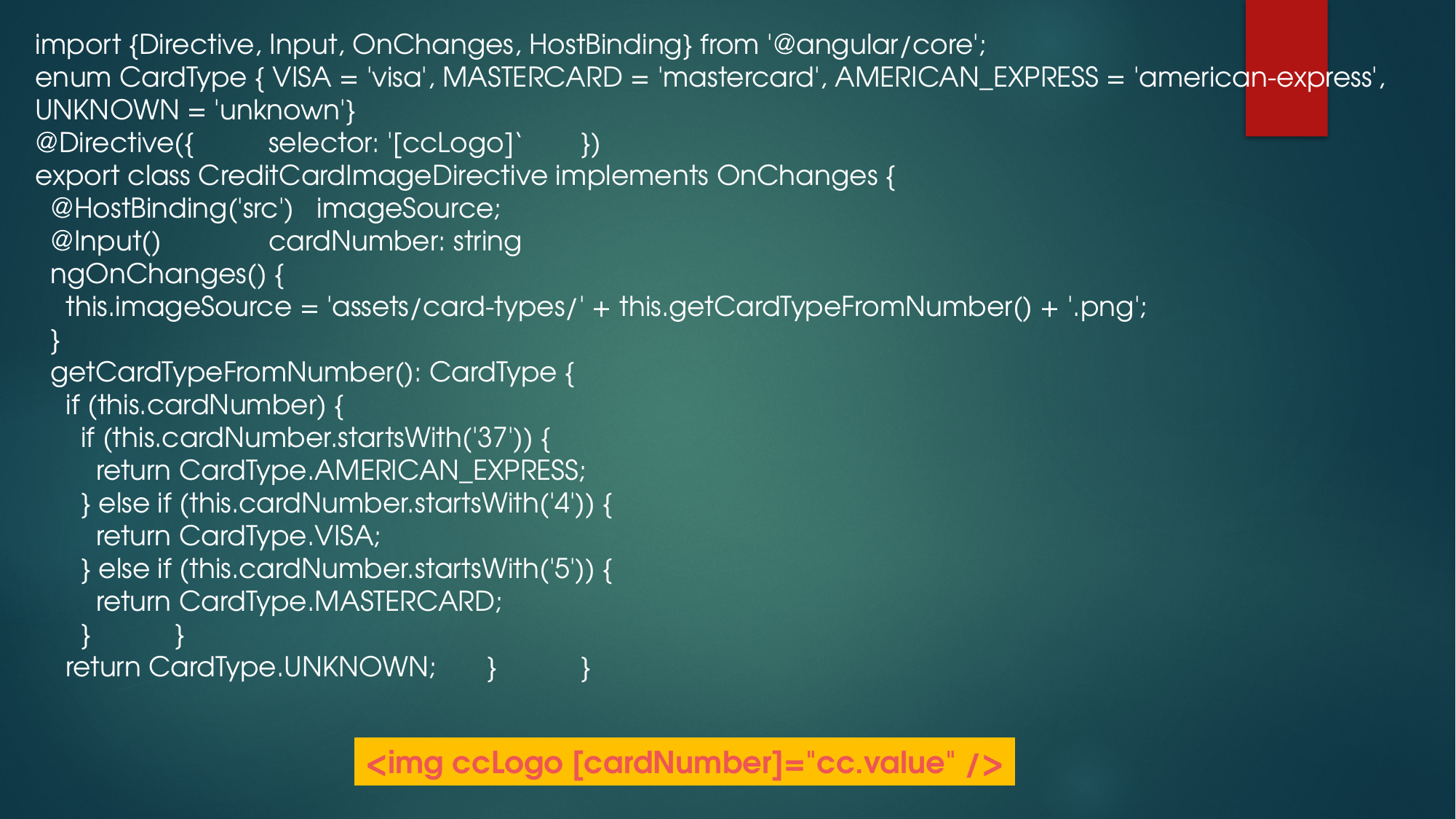

import {Directive, Input, OnChanges, HostBinding} from '@angular/core';
enum CardType { VISA = 'visa', MASTERCARD = 'mastercard', AMERICAN_EXPRESS = 'american-express', UNKNOWN = 'unknown'}
@Directive({	  selector: '[ccLogo]‘	})
export class CreditCardImageDirective implements OnChanges {
  @HostBinding('src')   imageSource;
  @Input()	  cardNumber: string
  ngOnChanges() {
    this.imageSource = 'assets/card-types/' + this.getCardTypeFromNumber() + '.png';
  }
  getCardTypeFromNumber(): CardType {
    if (this.cardNumber) {
      if (this.cardNumber.startsWith('37')) {
        return CardType.AMERICAN_EXPRESS;
      } else if (this.cardNumber.startsWith('4')) {
        return CardType.VISA;
      } else if (this.cardNumber.startsWith('5')) {
        return CardType.MASTERCARD;
      }	    }
    return CardType.UNKNOWN;	  }	}
<img ccLogo [cardNumber]="cc.value" />